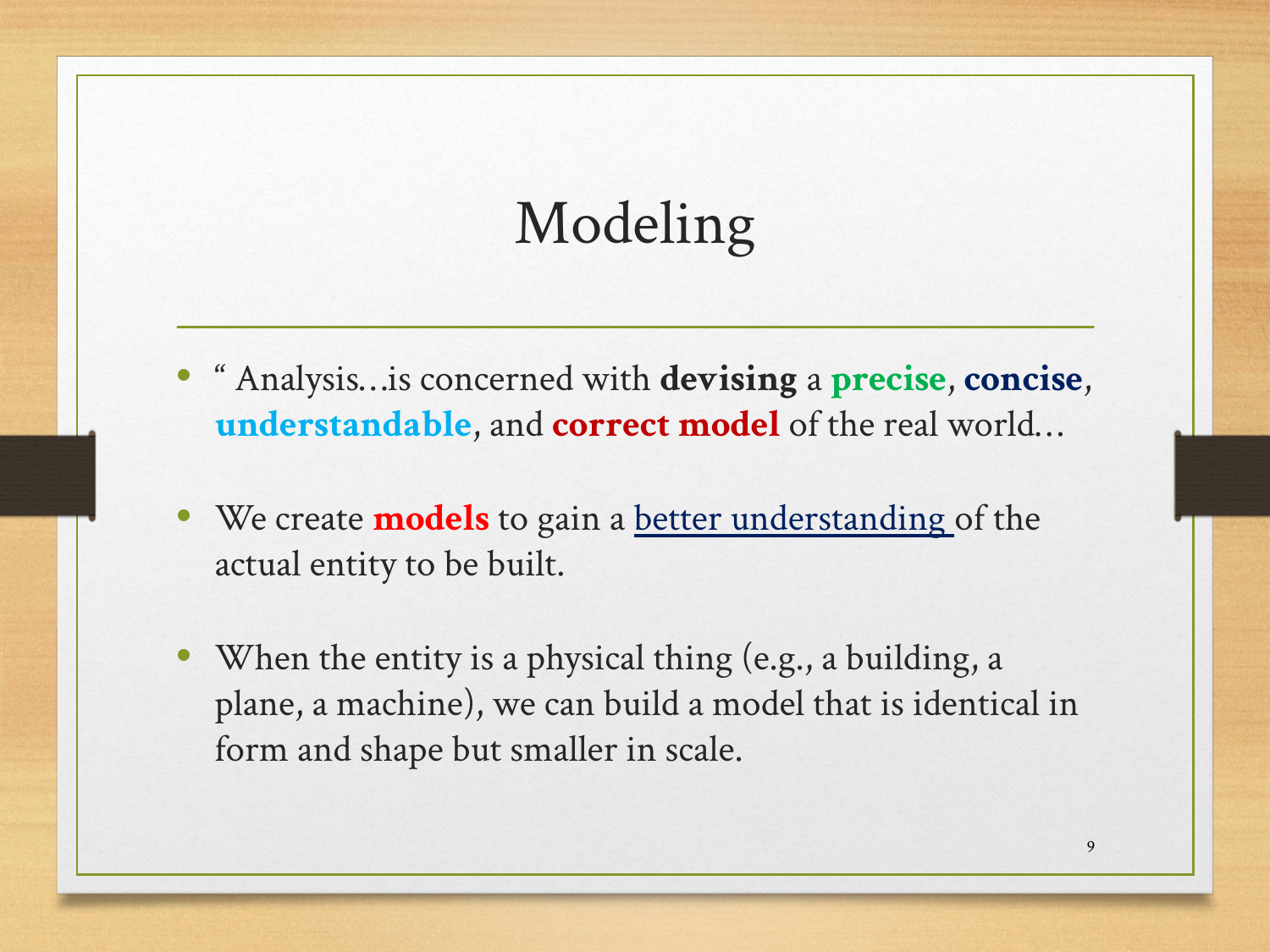

# Modeling
“ Analysis…is concerned with devising a precise, concise, understandable, and correct model of the real world…

We create models to gain a better understanding of the actual entity to be built.

When the entity is a physical thing (e.g., a building, a plane, a machine), we can build a model that is identical in form and shape but smaller in scale.

9